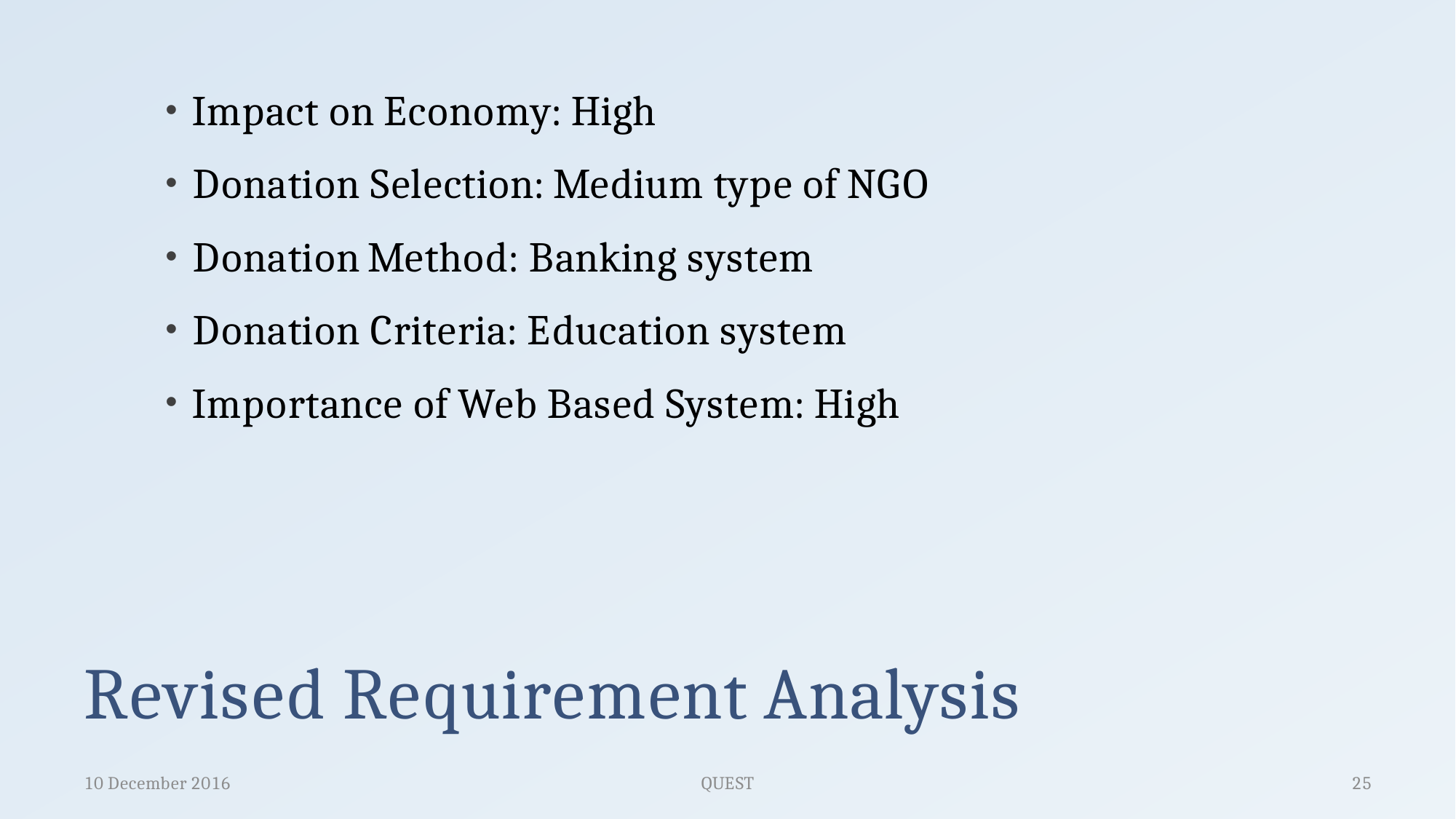

Impact on Economy: High
Donation Selection: Medium type of NGO
Donation Method: Banking system
Donation Criteria: Education system
Importance of Web Based System: High
# Revised Requirement Analysis
10 December 2016
QUEST
25